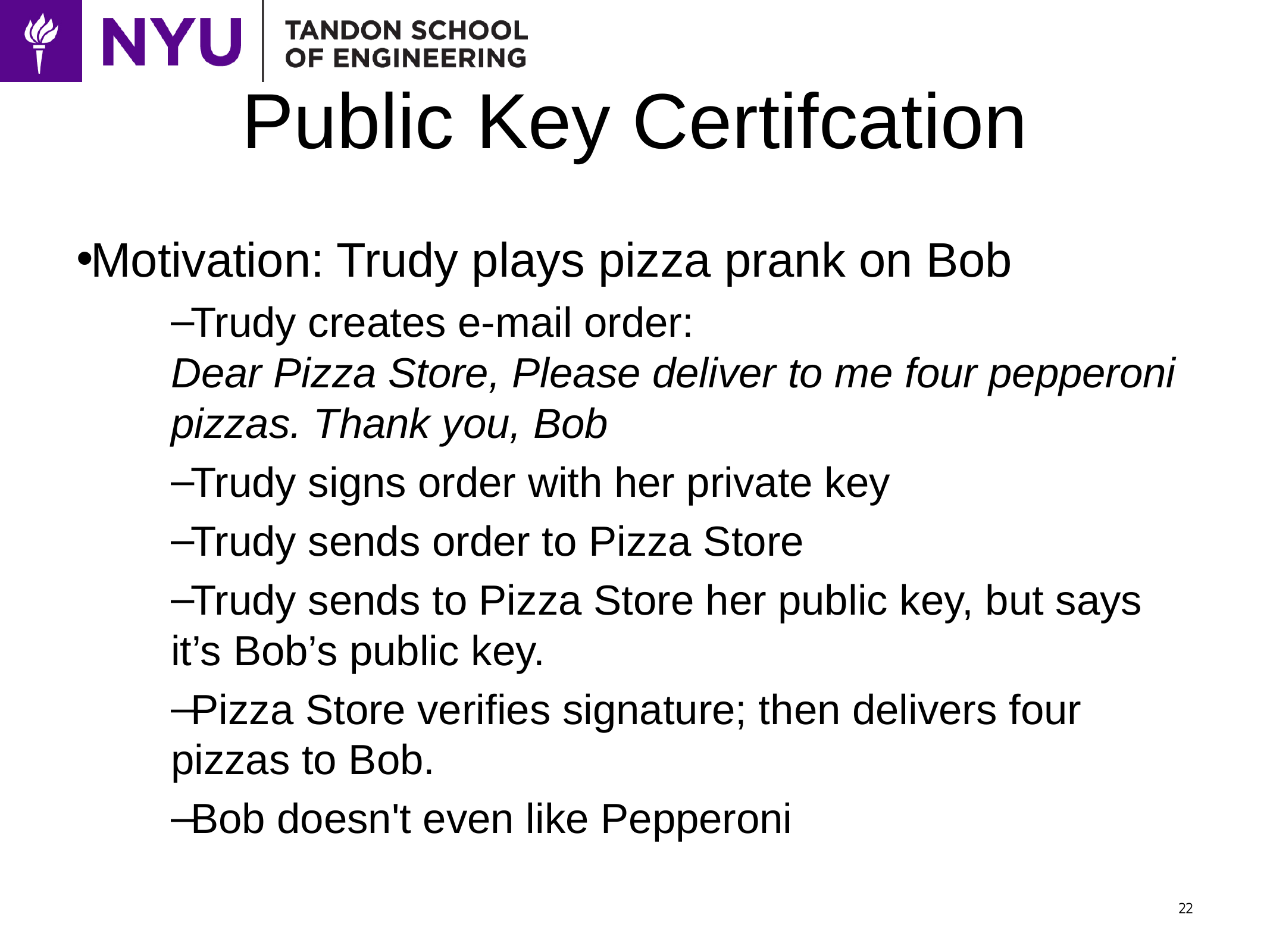

# Public Key Certifcation
Motivation: Trudy plays pizza prank on Bob
Trudy creates e-mail order:
Dear Pizza Store, Please deliver to me four pepperoni pizzas. Thank you, Bob
Trudy signs order with her private key
Trudy sends order to Pizza Store
Trudy sends to Pizza Store her public key, but says it’s Bob’s public key.
Pizza Store verifies signature; then delivers four pizzas to Bob.
Bob doesn't even like Pepperoni
22